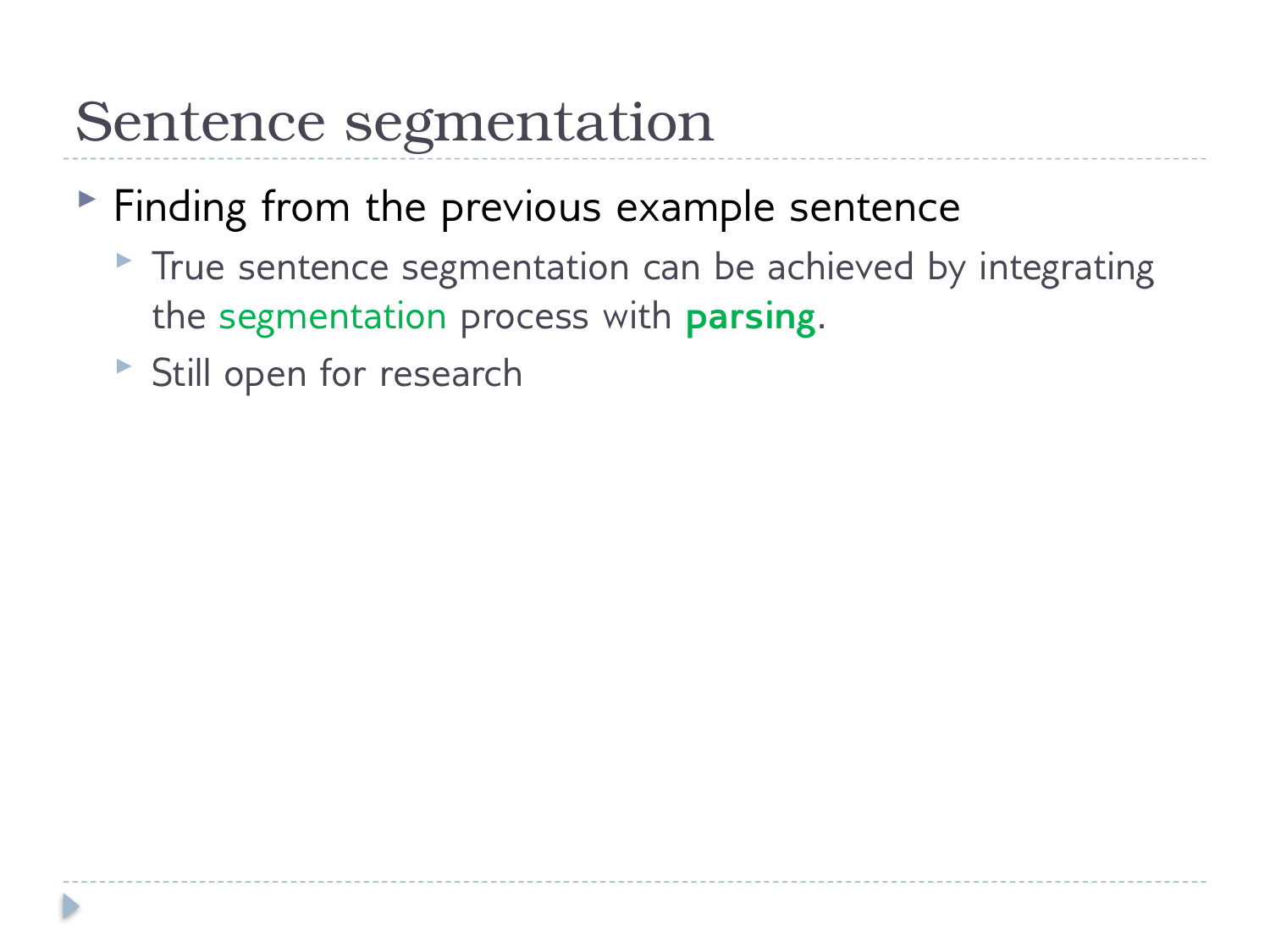

# Sentence segmentation
Finding from the previous example sentence
True sentence segmentation can be achieved by integrating the segmentation process with parsing.
Still open for research